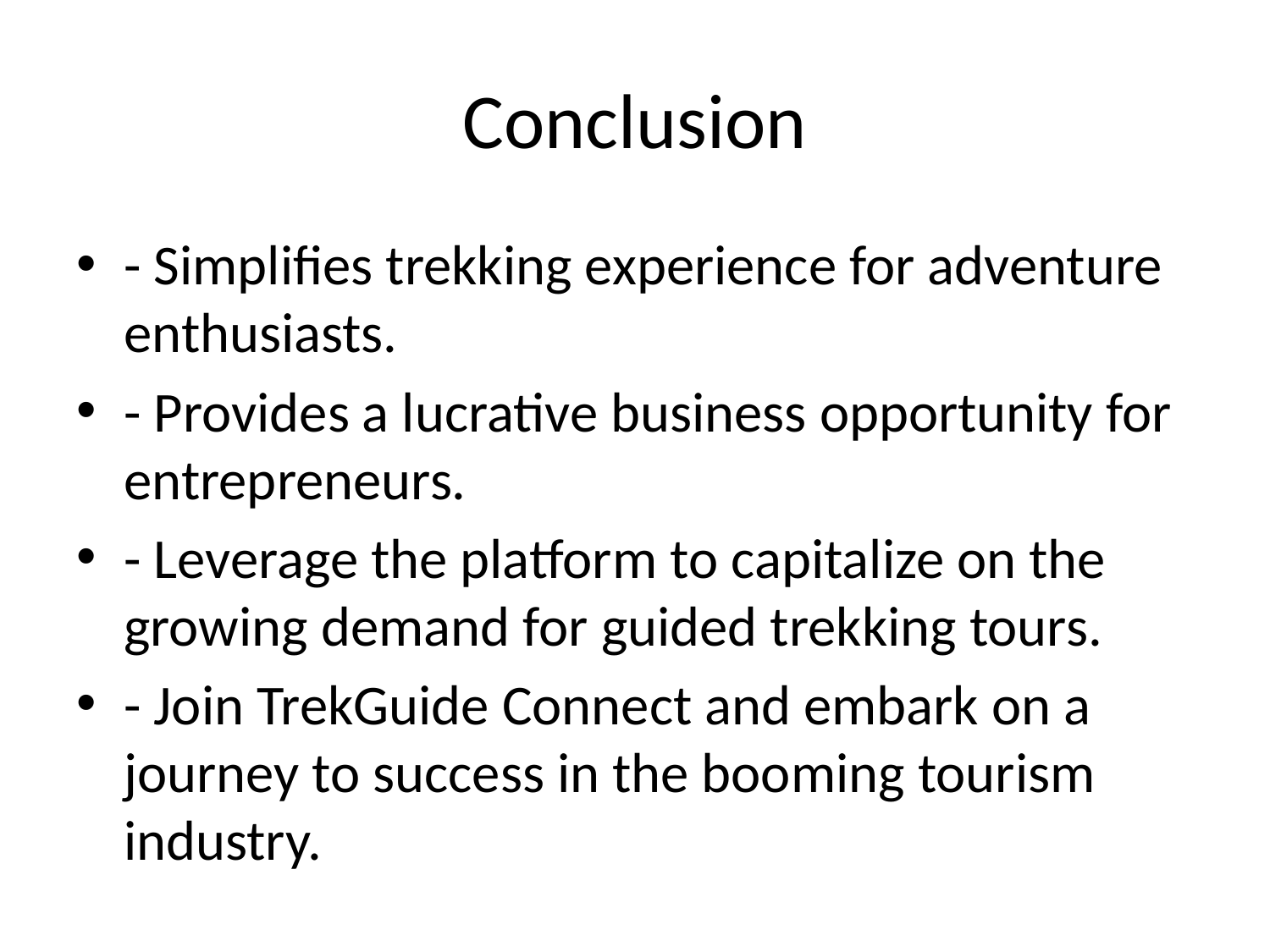

# Conclusion
- Simplifies trekking experience for adventure enthusiasts.
- Provides a lucrative business opportunity for entrepreneurs.
- Leverage the platform to capitalize on the growing demand for guided trekking tours.
- Join TrekGuide Connect and embark on a journey to success in the booming tourism industry.